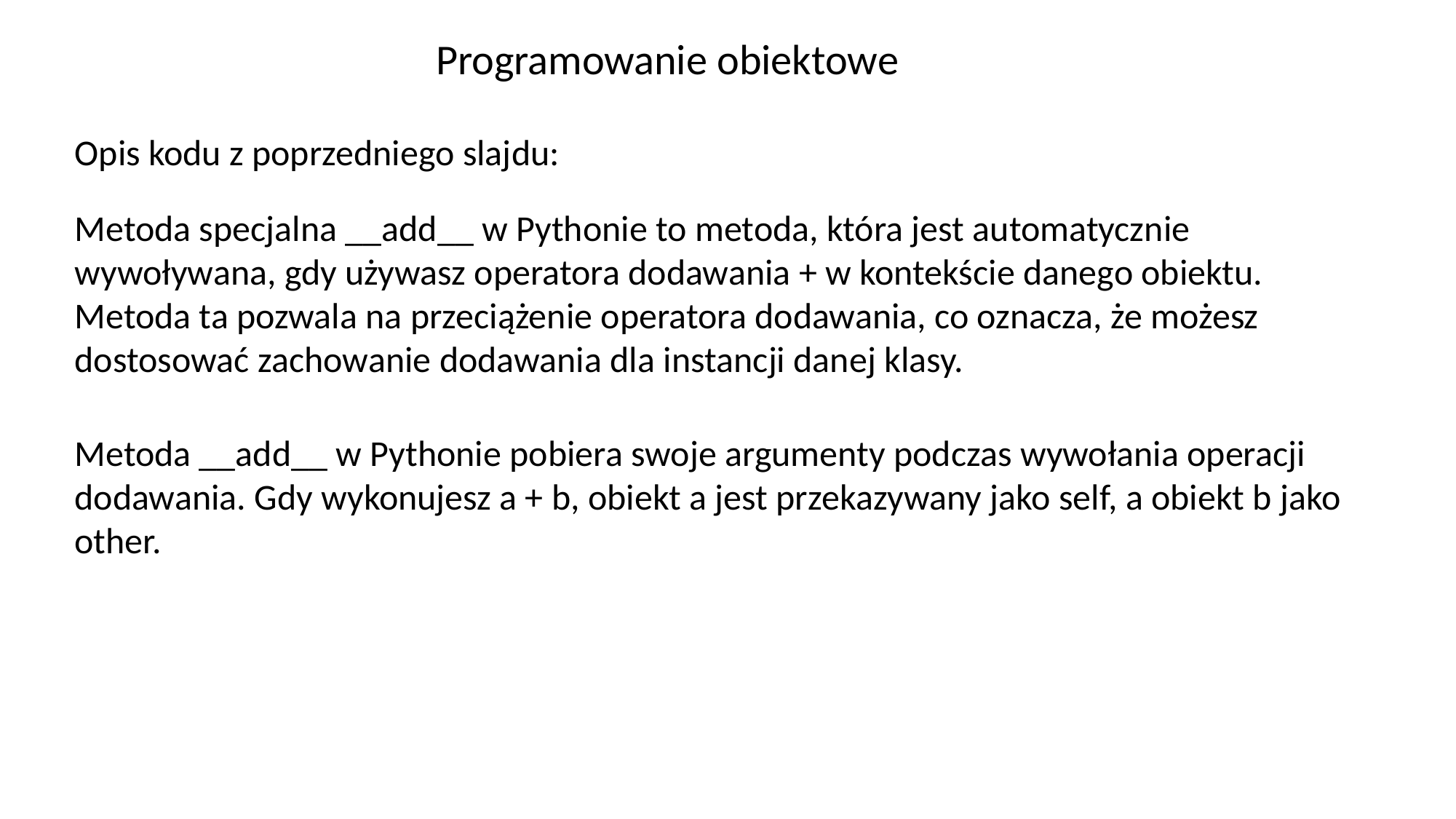

# Programowanie obiektowe
Opis kodu z poprzedniego slajdu:
Metoda specjalna __add__ w Pythonie to metoda, która jest automatycznie wywoływana, gdy używasz operatora dodawania + w kontekście danego obiektu. Metoda ta pozwala na przeciążenie operatora dodawania, co oznacza, że możesz dostosować zachowanie dodawania dla instancji danej klasy.
Metoda __add__ w Pythonie pobiera swoje argumenty podczas wywołania operacji dodawania. Gdy wykonujesz a + b, obiekt a jest przekazywany jako self, a obiekt b jako other.